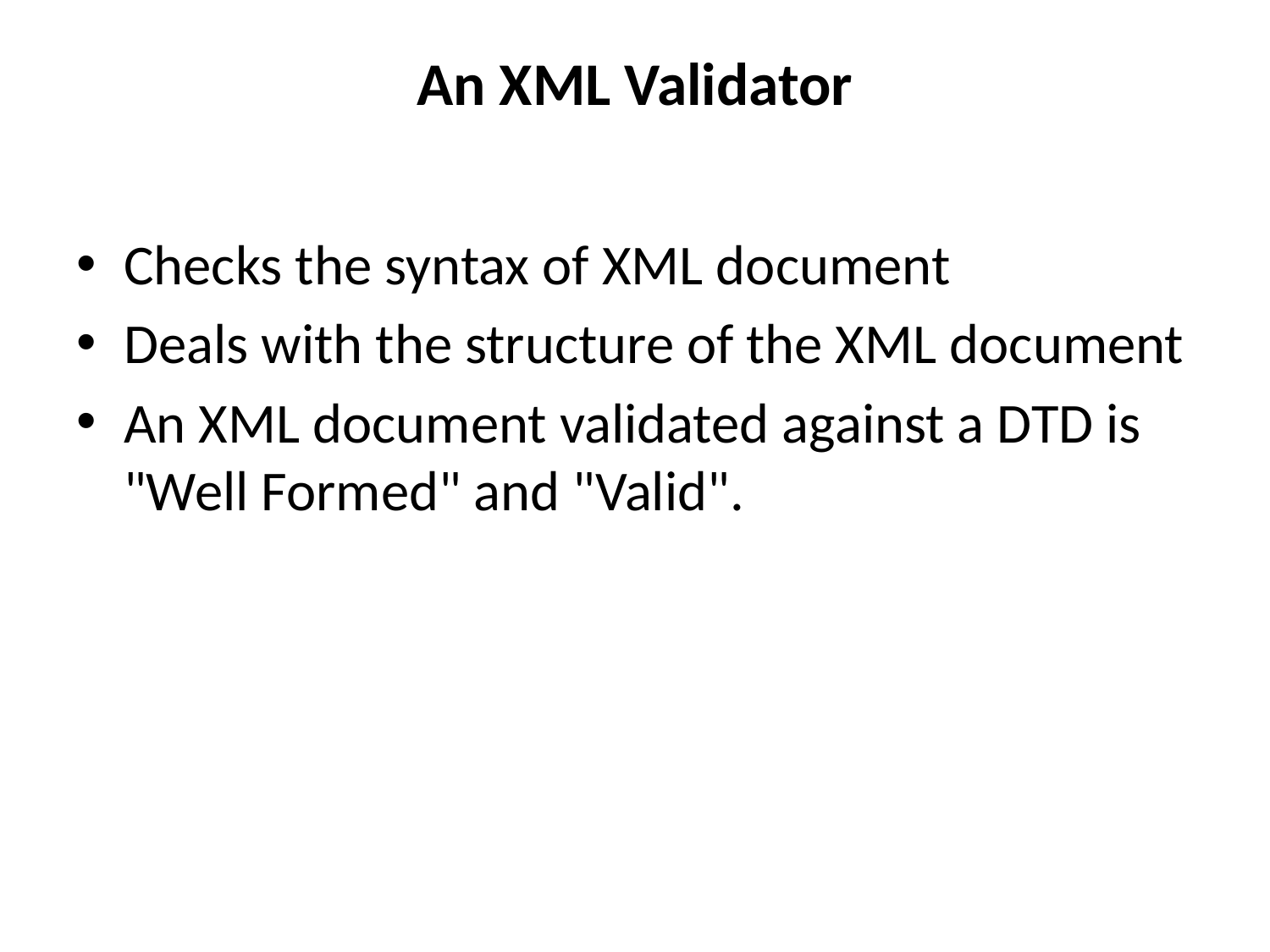

# An XML Validator
Checks the syntax of XML document
Deals with the structure of the XML document
An XML document validated against a DTD is "Well Formed" and "Valid".